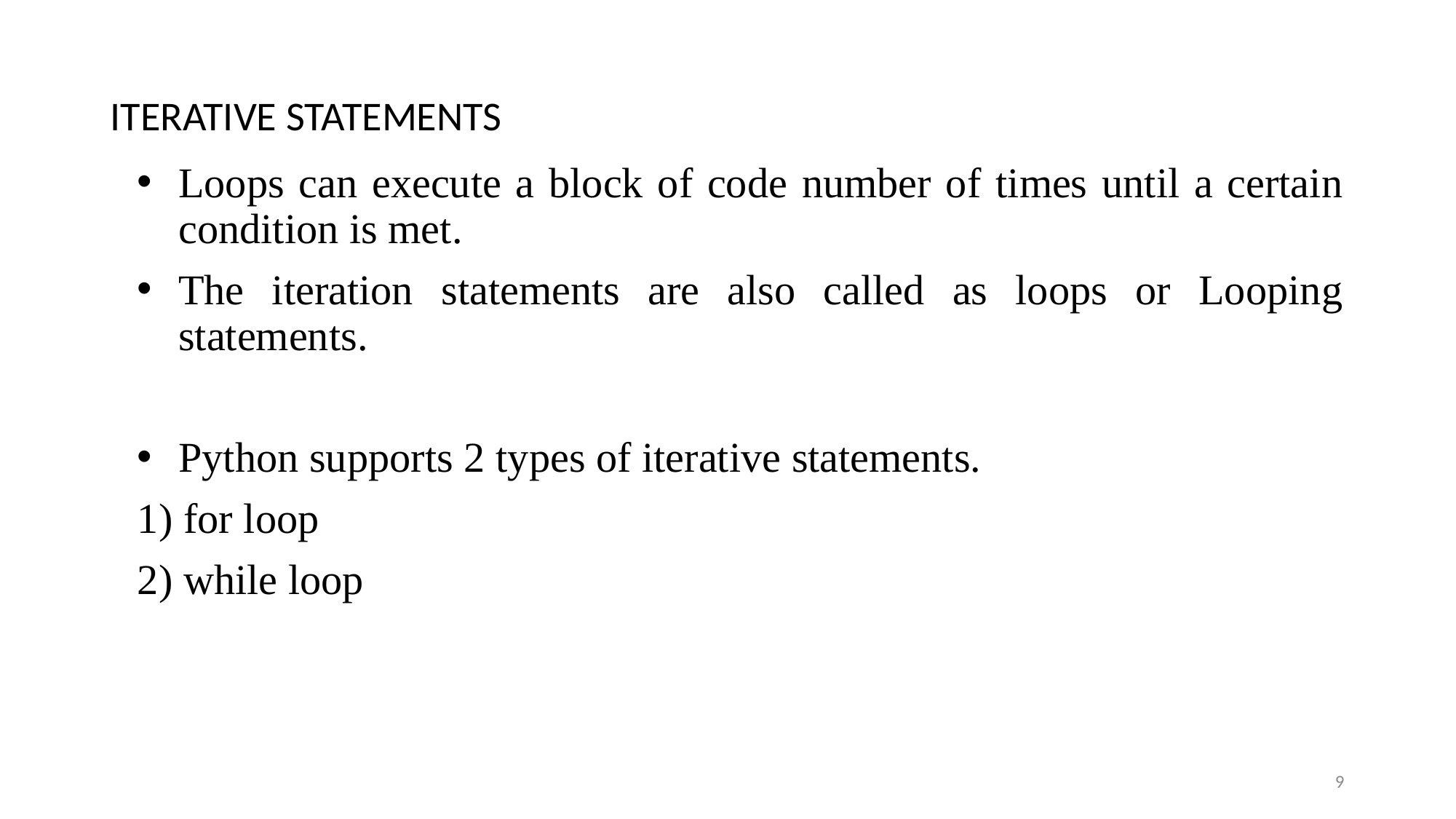

# ITERATIVE STATEMENTS
Loops can execute a block of code number of times until a certain condition is met.
The iteration statements are also called as loops or Looping statements.

Python supports 2 types of iterative statements.
1) for loop
2) while loop

9